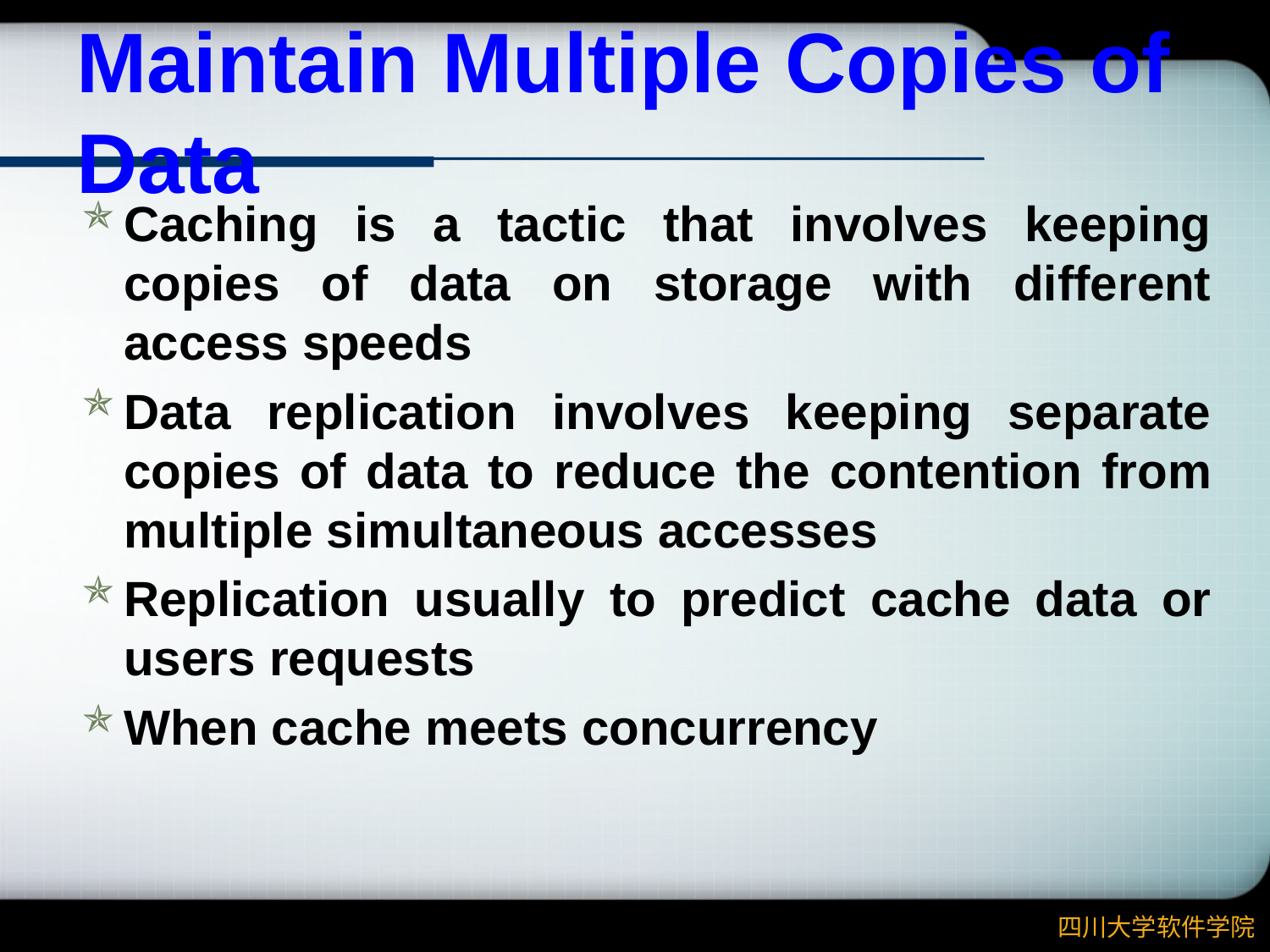

# Maintain Multiple Copies of Data
Caching is a tactic that involves keeping copies of data on storage with different access speeds
Data replication involves keeping separate copies of data to reduce the contention from multiple simultaneous accesses
Replication usually to predict cache data or users requests
When cache meets concurrency